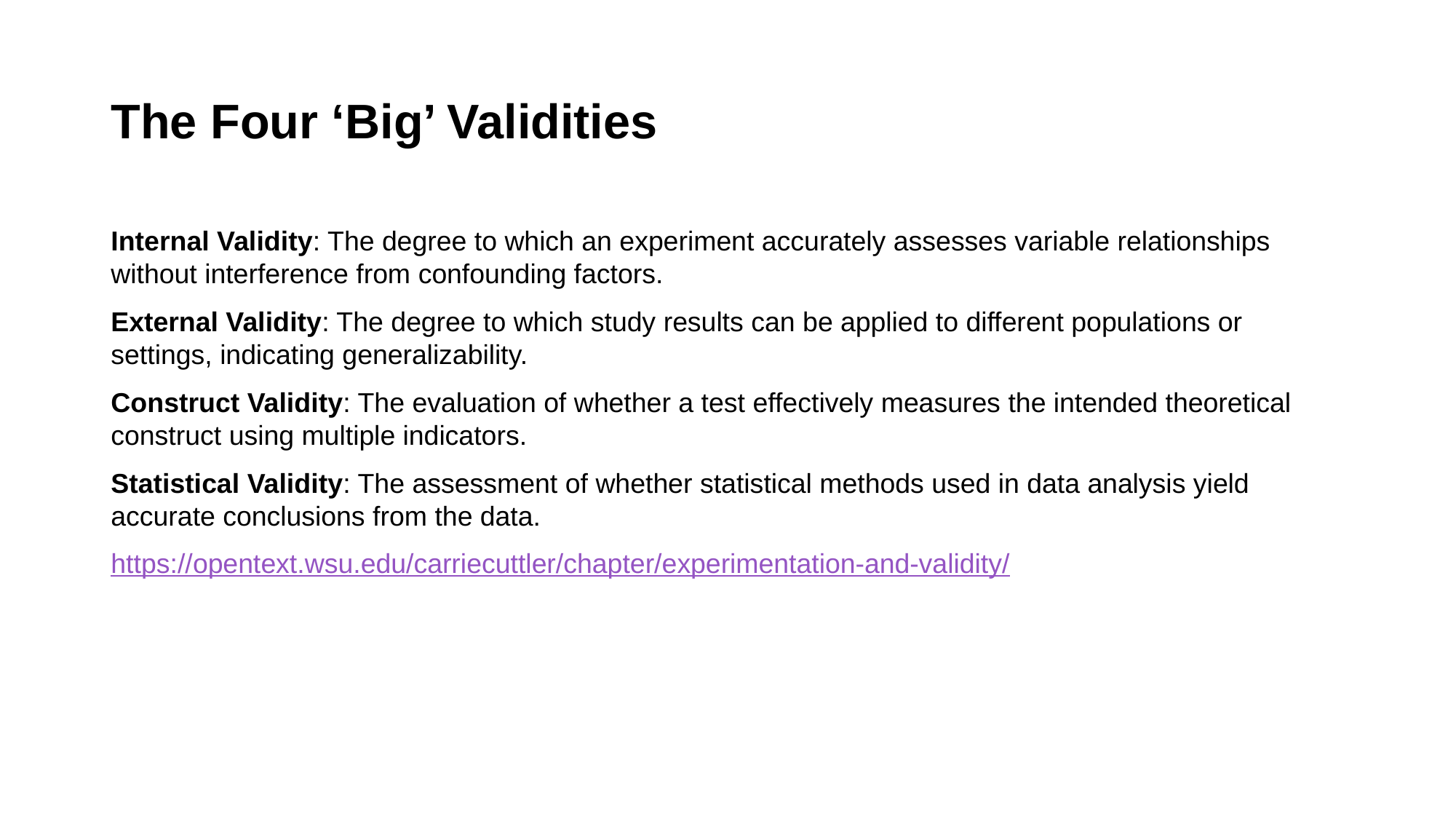

# The Four ‘Big’ Validities
Internal Validity: The degree to which an experiment accurately assesses variable relationships without interference from confounding factors.
External Validity: The degree to which study results can be applied to different populations or settings, indicating generalizability.
Construct Validity: The evaluation of whether a test effectively measures the intended theoretical construct using multiple indicators.
Statistical Validity: The assessment of whether statistical methods used in data analysis yield accurate conclusions from the data.
https://opentext.wsu.edu/carriecuttler/chapter/experimentation-and-validity/